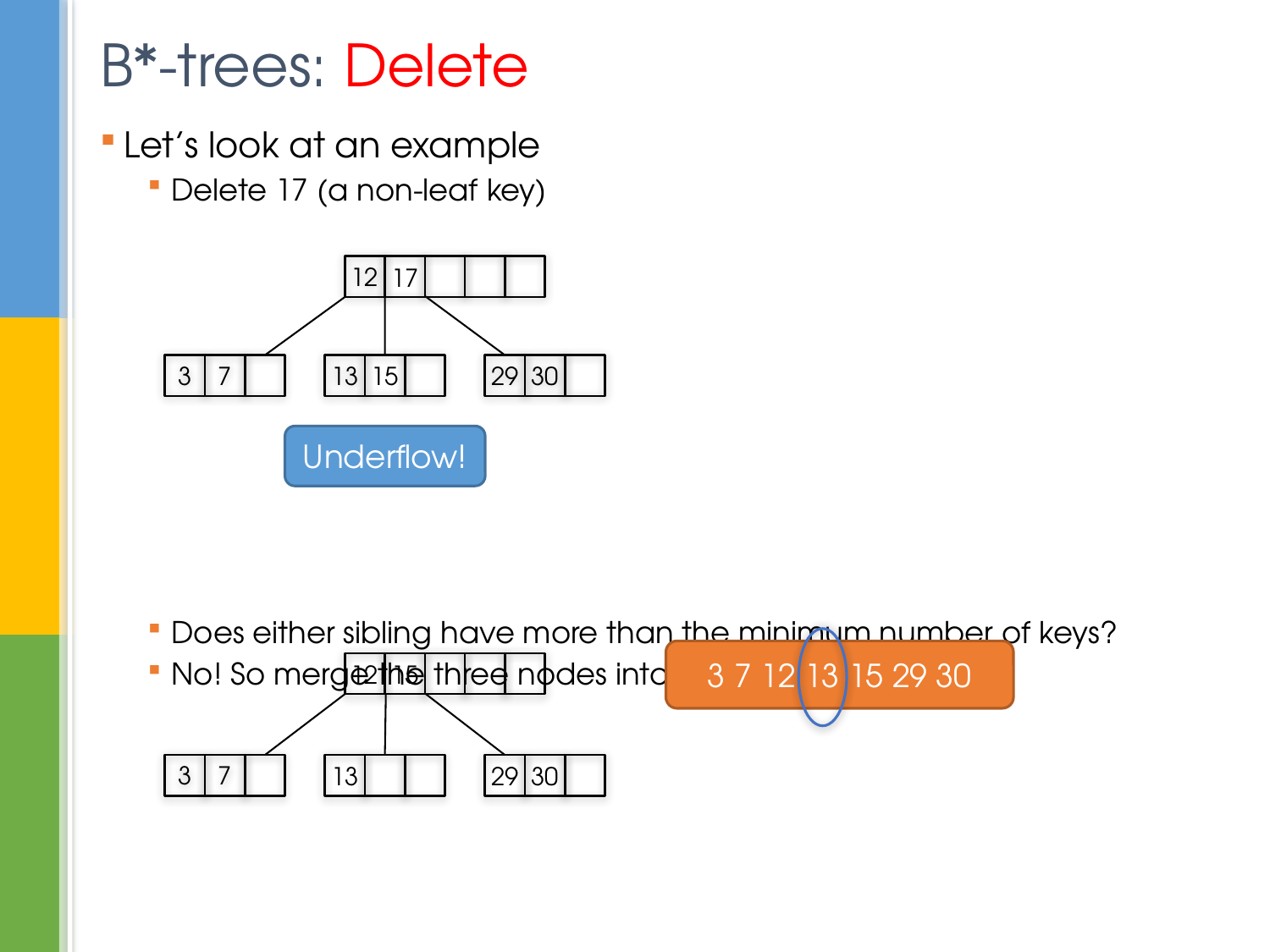

# B*-trees: Delete
Let’s look at an example
Delete 17 (a non-leaf key)

Does either sibling have more than the minimum number of keys?
No! So merge the three nodes into two
12
17

15
3
7

13

29
30

Underflow!

3 7 12 13 15 29 30
12

15

29
13
30
3
7